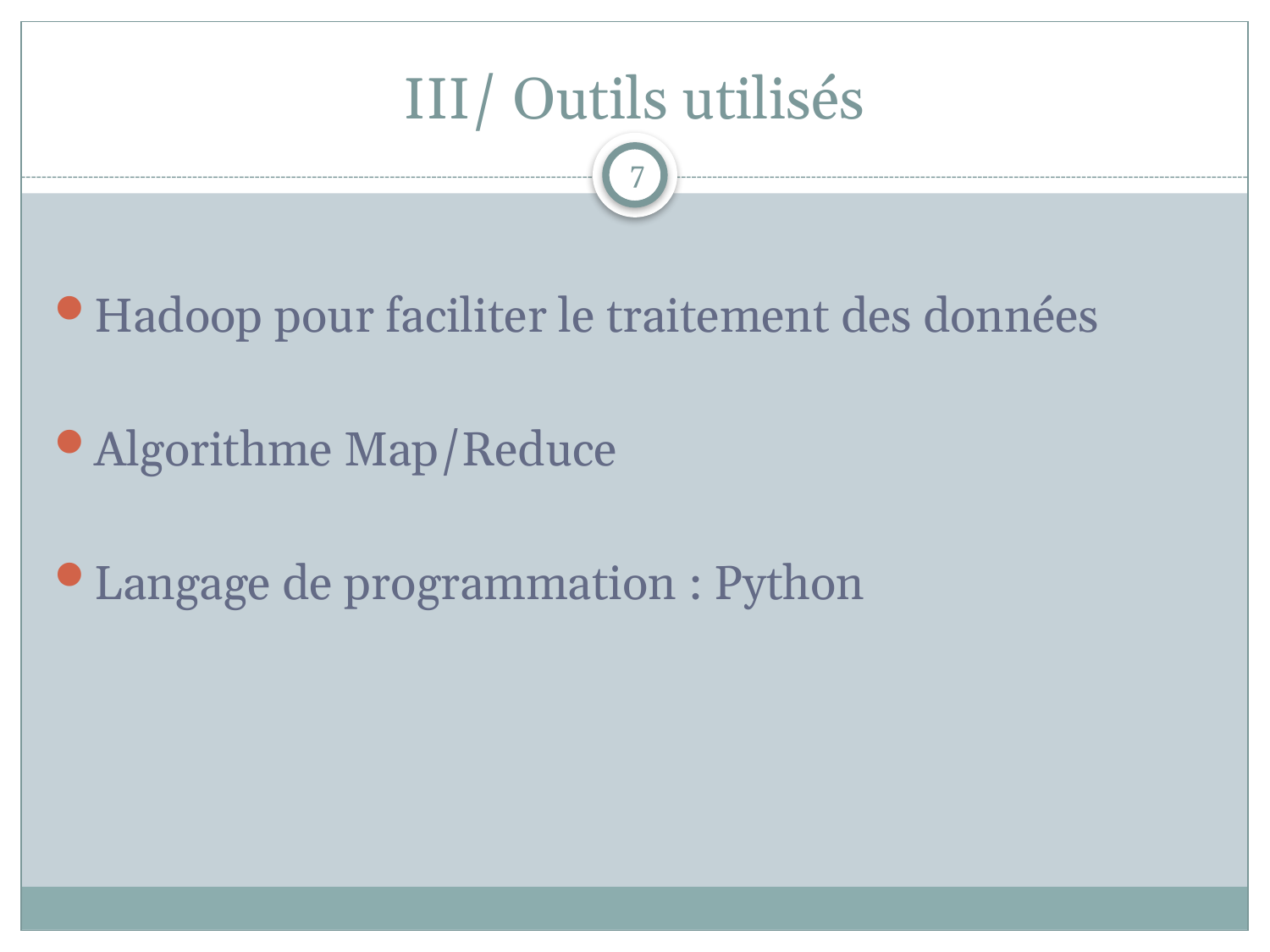

# III/ Outils utilisés
7

Hadoop pour faciliter le traitement des données

Algorithme Map/Reduce

Langage de programmation : Python